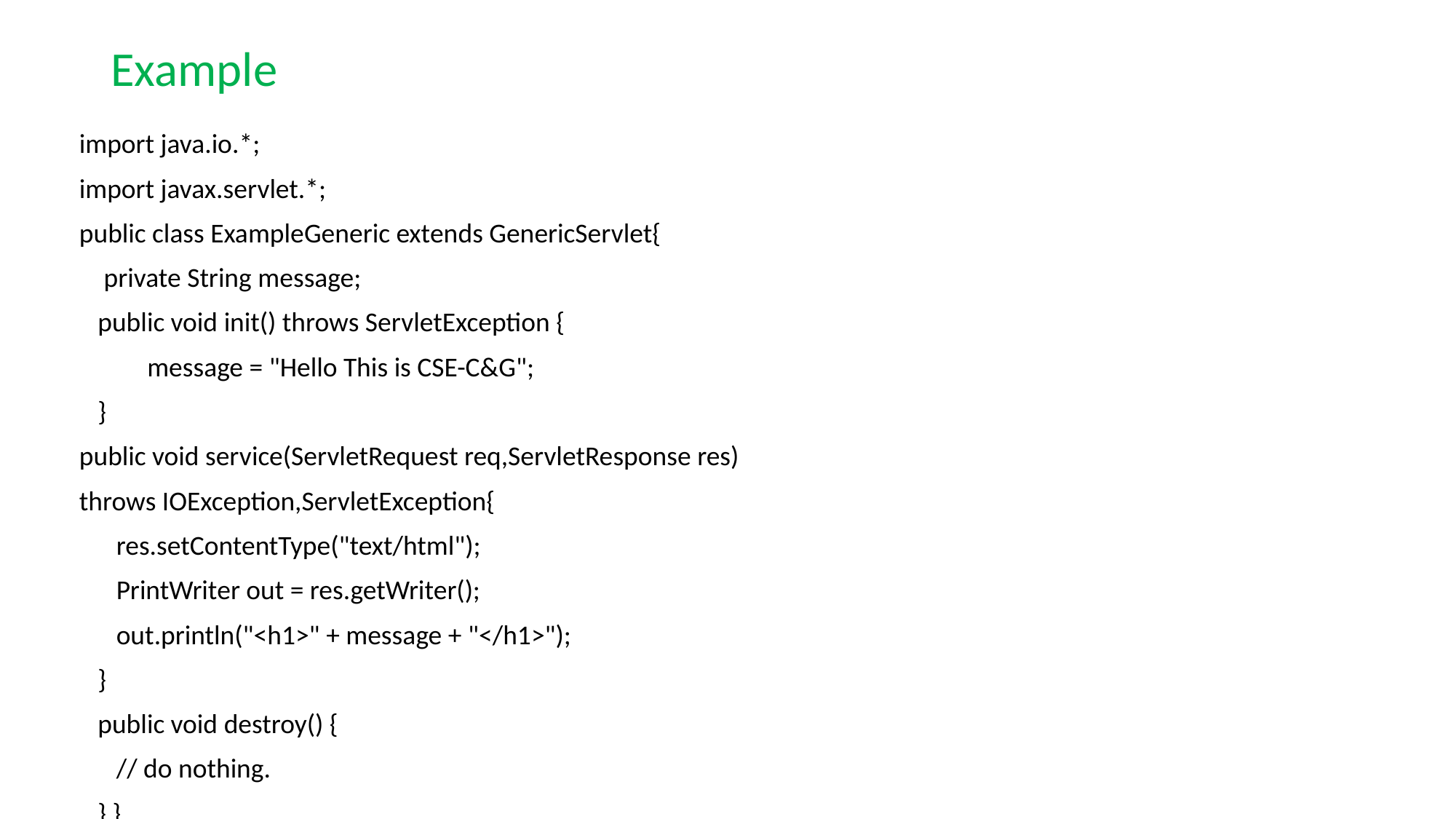

# Example
import java.io.*;
import javax.servlet.*;
public class ExampleGeneric extends GenericServlet{
    private String message;
   public void init() throws ServletException {
           message = "Hello This is CSE-C&G";
   }
public void service(ServletRequest req,ServletResponse res)
throws IOException,ServletException{
      res.setContentType("text/html");
      PrintWriter out = res.getWriter();
      out.println("<h1>" + message + "</h1>");
   }
   public void destroy() {
      // do nothing.
   } }